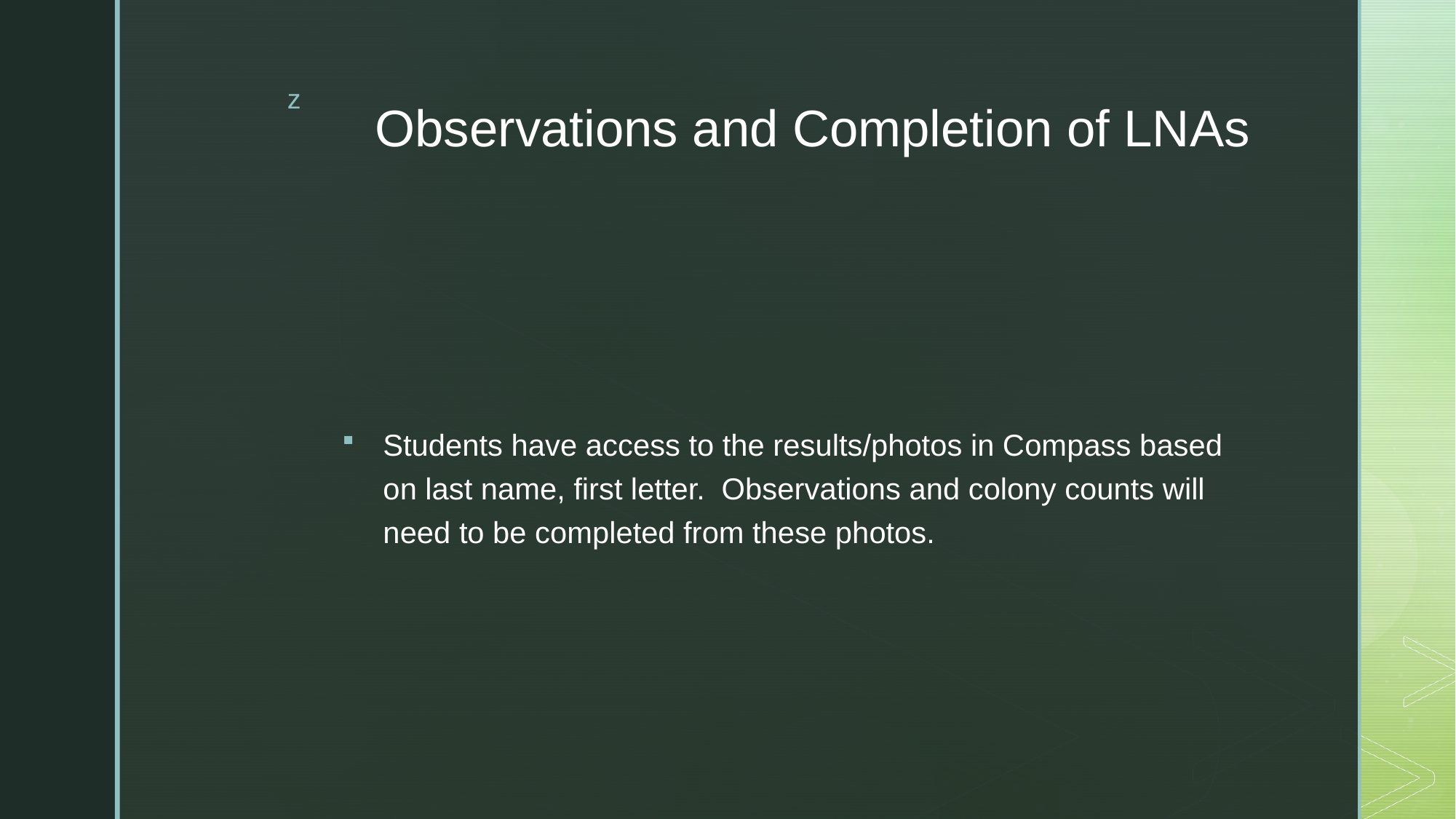

# Observations and Completion of LNAs
Students have access to the results/photos in Compass based on last name, first letter.  Observations and colony counts will need to be completed from these photos.